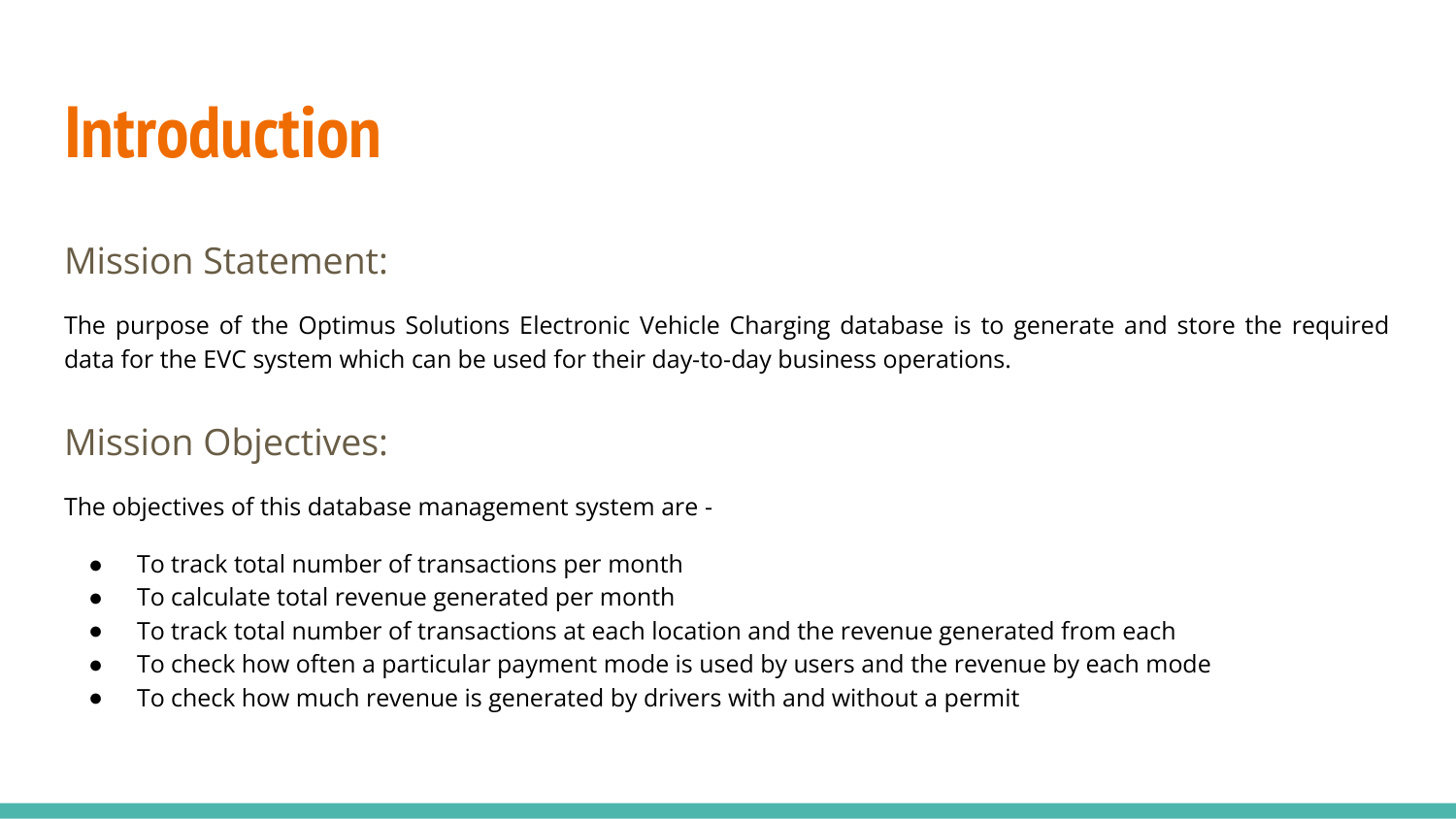

# Introduction

Mission Statement:
The purpose of the Optimus Solutions Electronic Vehicle Charging database is to generate and store the required data for the EVC system which can be used for their day-to-day business operations.
Mission Objectives:
The objectives of this database management system are -
To track total number of transactions per month
To calculate total revenue generated per month
To track total number of transactions at each location and the revenue generated from each
To check how often a particular payment mode is used by users and the revenue by each mode
To check how much revenue is generated by drivers with and without a permit